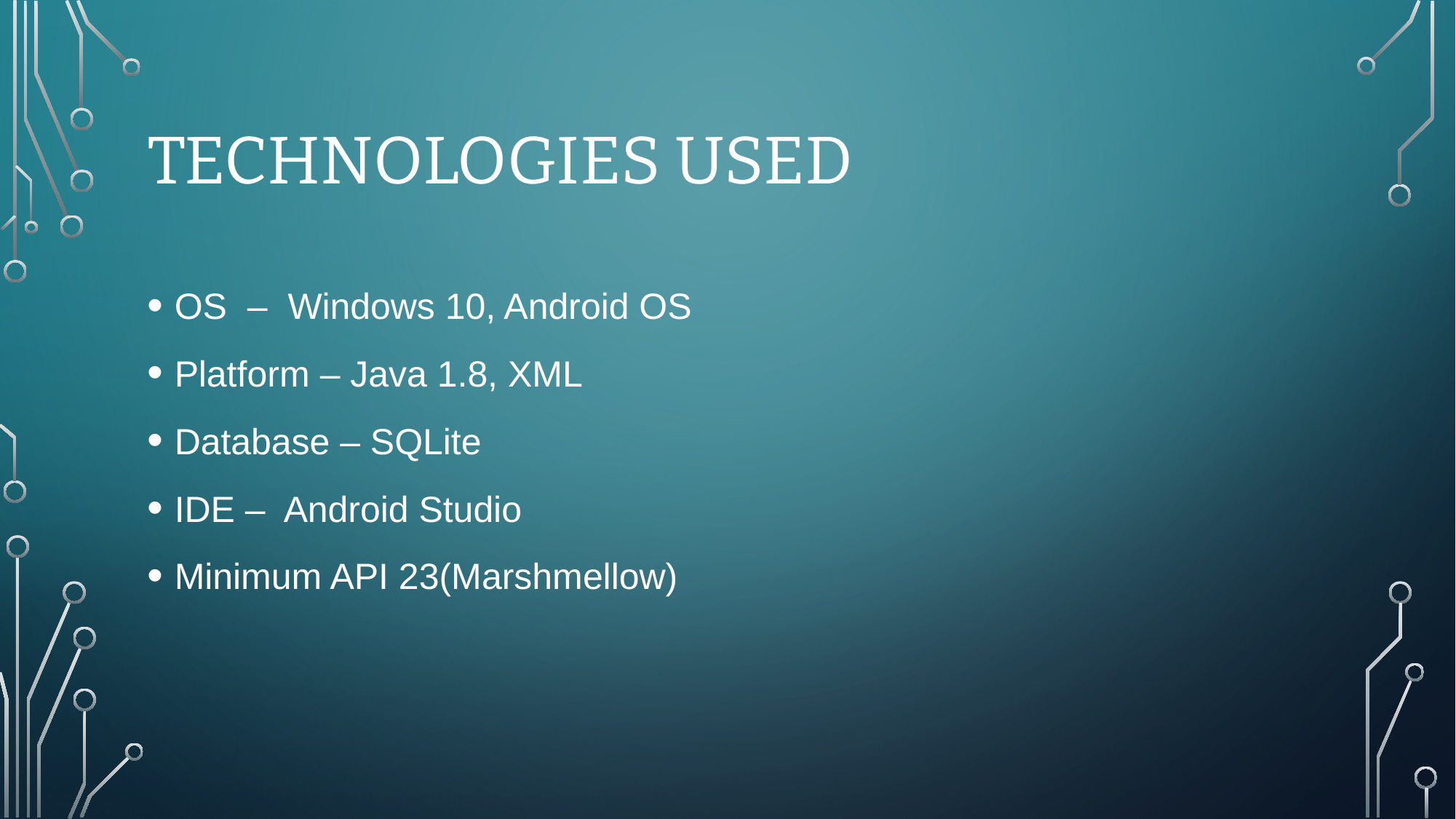

# Technologies used
OS  –  Windows 10, Android OS
Platform – Java 1.8, XML
Database – SQLite
IDE –  Android Studio
Minimum API 23(Marshmellow)